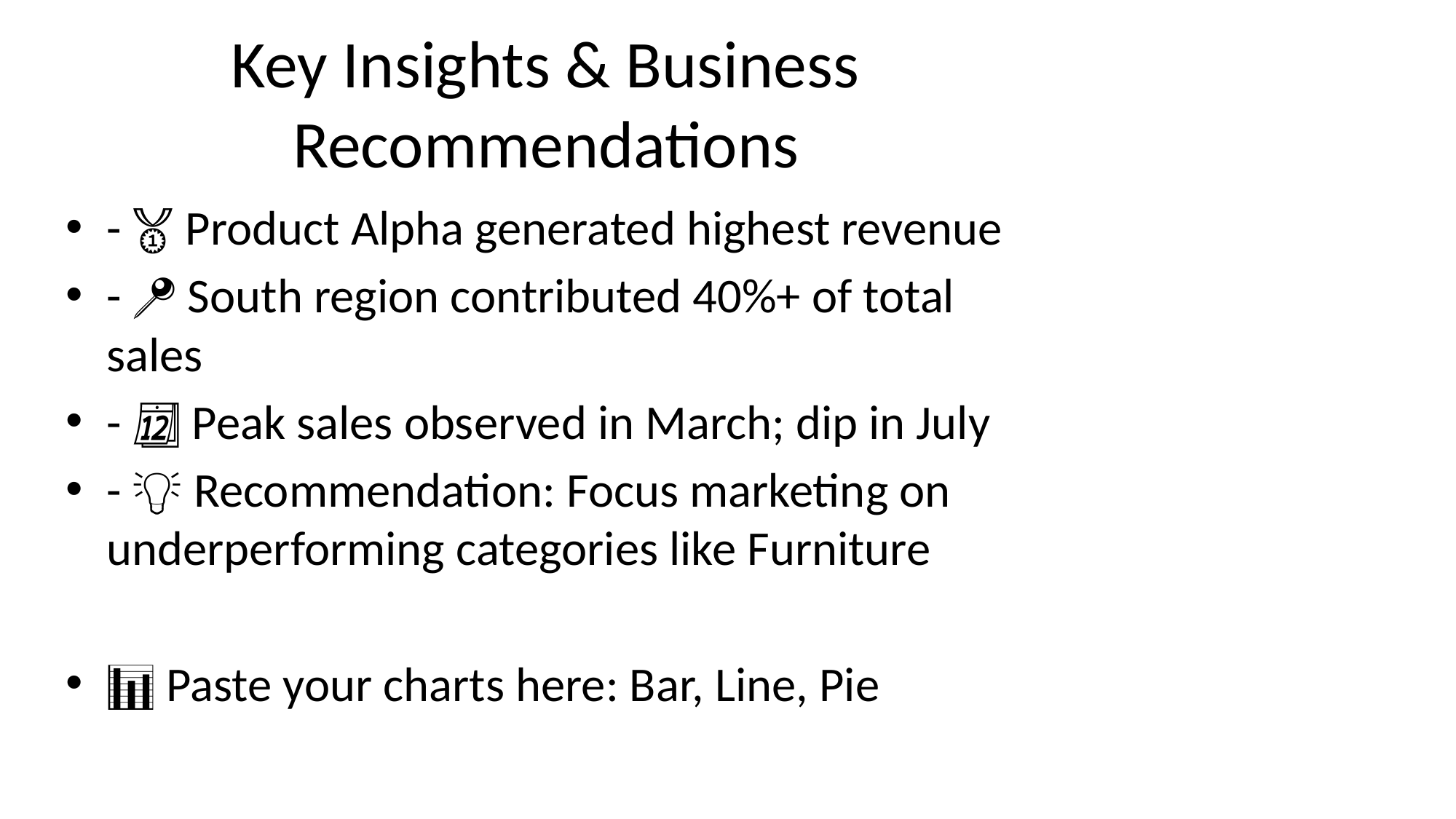

# Key Insights & Business Recommendations
- 🥇 Product Alpha generated highest revenue
- 📍 South region contributed 40%+ of total sales
- 📆 Peak sales observed in March; dip in July
- 💡 Recommendation: Focus marketing on underperforming categories like Furniture

📊 Paste your charts here: Bar, Line, Pie